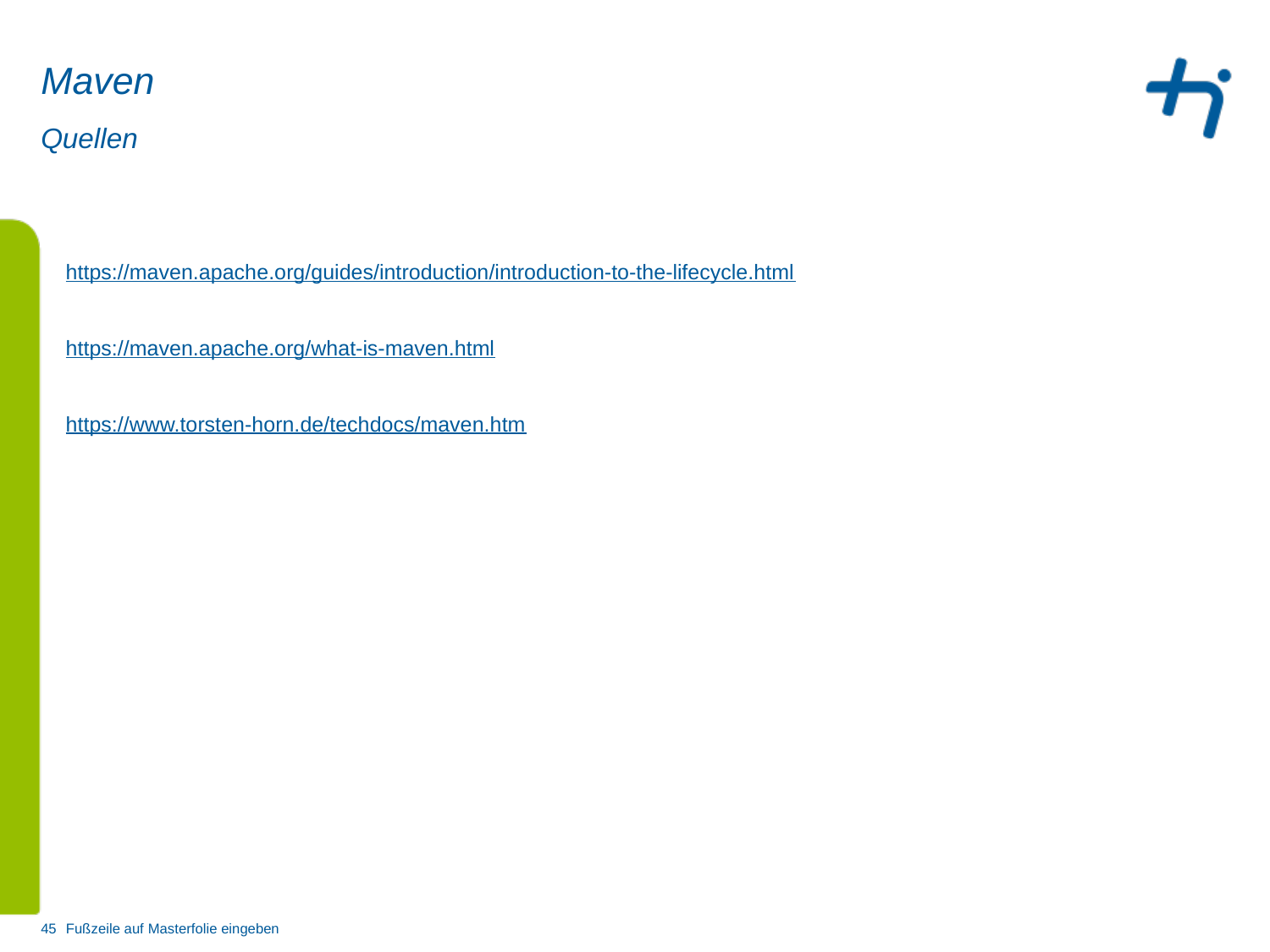

# Maven
Quellen
https://maven.apache.org/guides/introduction/introduction-to-the-lifecycle.html

https://maven.apache.org/what-is-maven.html

https://www.torsten-horn.de/techdocs/maven.htm

45